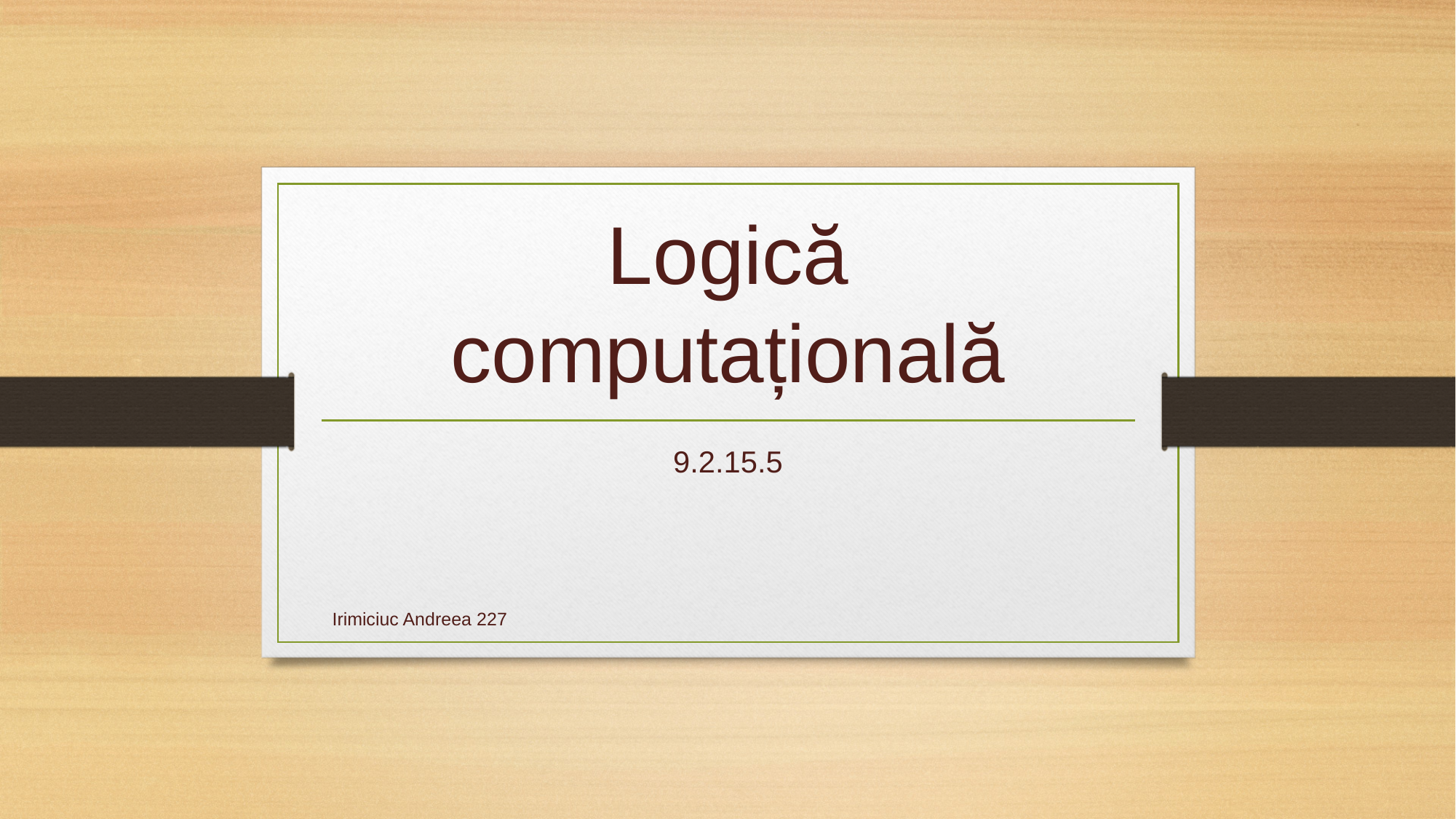

# Logică computațională
9.2.15.5
Irimiciuc Andreea 227